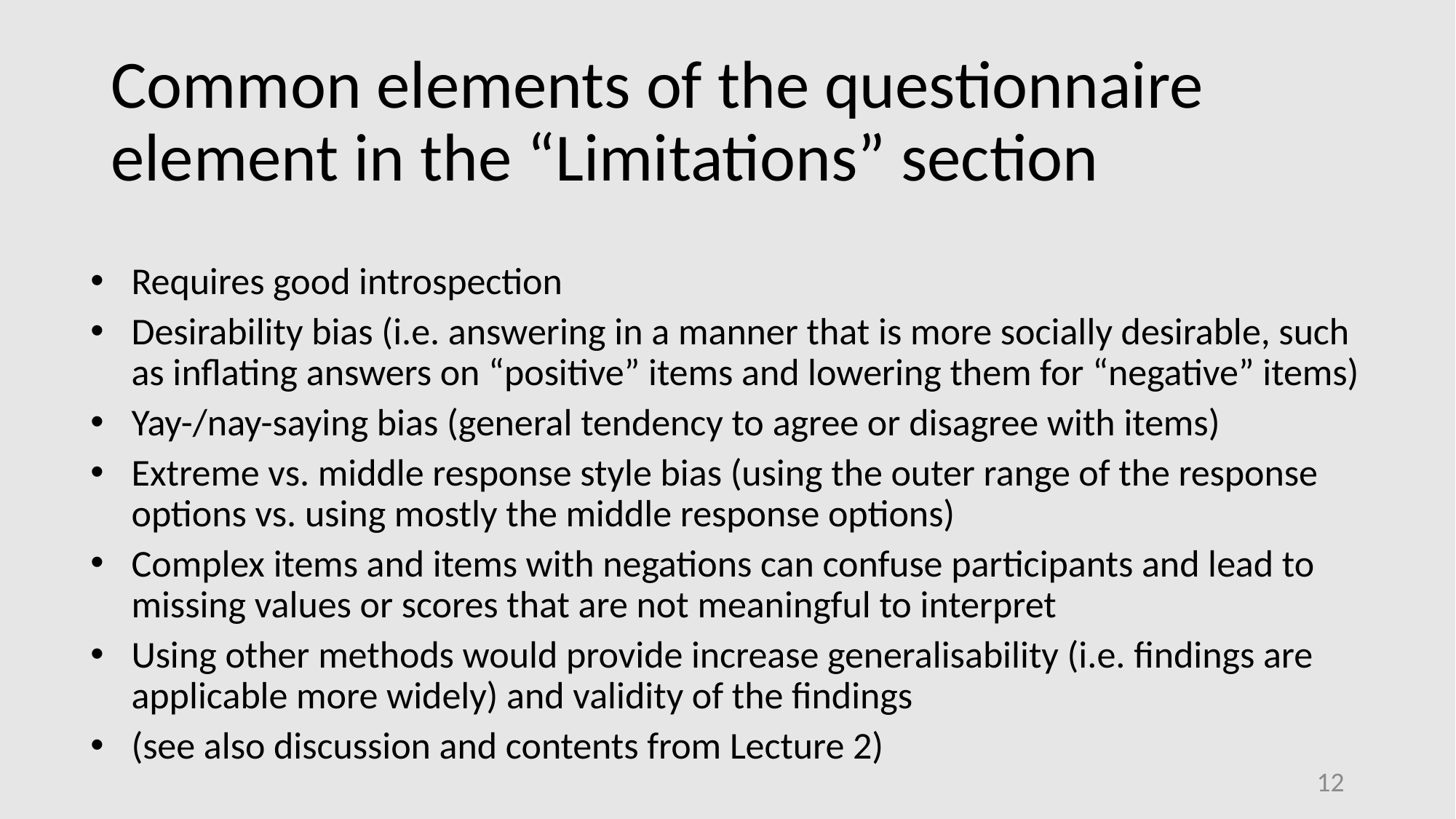

# Common elements of the questionnaire element in the “Limitations” section
Requires good introspection
Desirability bias (i.e. answering in a manner that is more socially desirable, such as inflating answers on “positive” items and lowering them for “negative” items)
Yay-/nay-saying bias (general tendency to agree or disagree with items)
Extreme vs. middle response style bias (using the outer range of the response options vs. using mostly the middle response options)
Complex items and items with negations can confuse participants and lead to missing values or scores that are not meaningful to interpret
Using other methods would provide increase generalisability (i.e. findings are applicable more widely) and validity of the findings
(see also discussion and contents from Lecture 2)

12